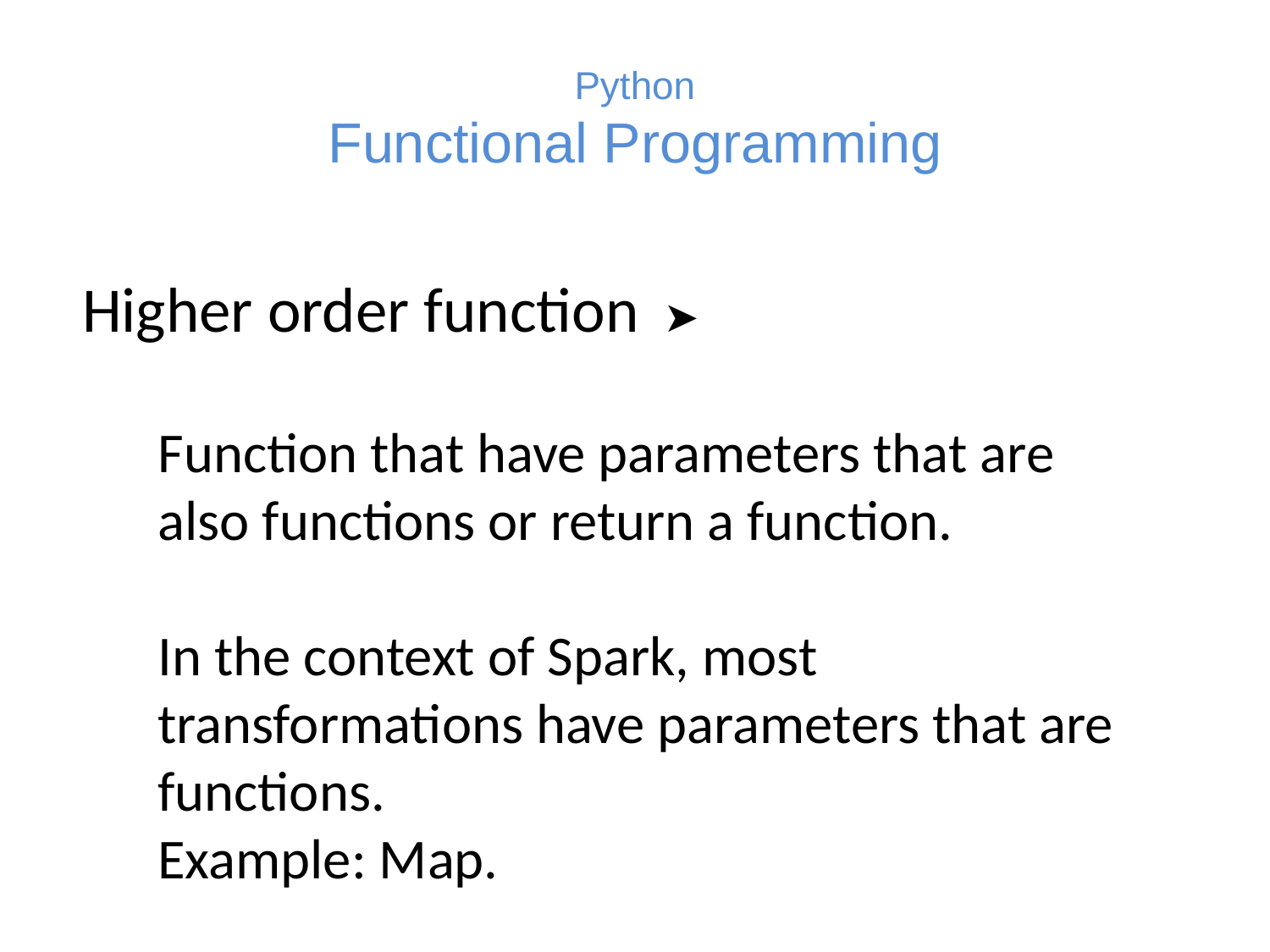

# Python Functional Programming
Higher order function  ➤

Function that have parameters that are also functions or return a function.

In the context of Spark, most transformations have parameters that are functions.
Example: Map.